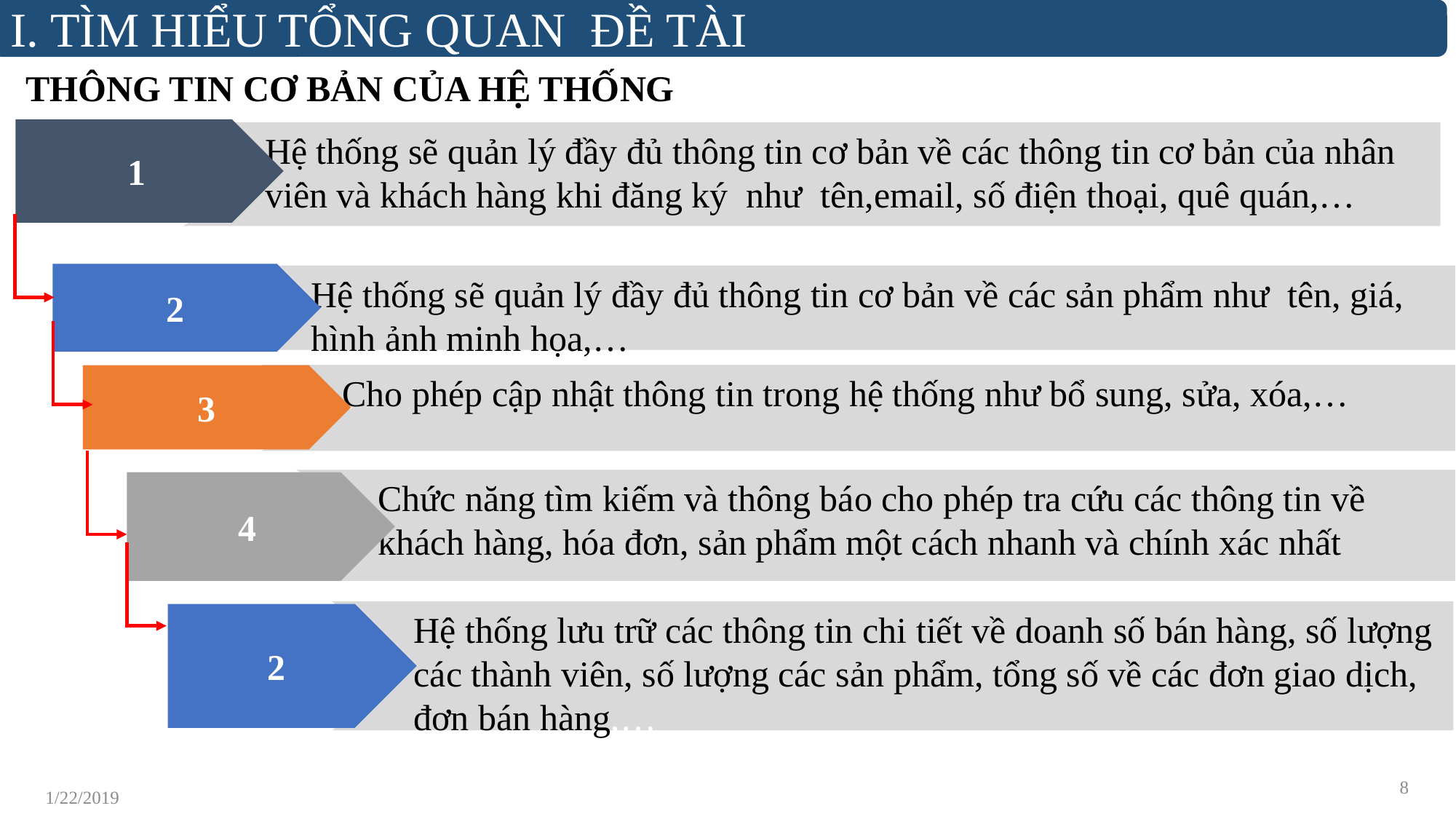

I. TÌM HIỂU TỔNG QUAN  ĐỀ TÀI

# THÔNG TIN CƠ BẢN CỦA HỆ THỐNG
1
Hệ thống sẽ quản lý đầy đủ thông tin cơ bản về các thông tin cơ bản của nhân viên và khách hàng khi đăng ký  như  tên,email, số điện thoại, quê quán,…
2
Hệ thống sẽ quản lý đầy đủ thông tin cơ bản về các sản phẩm như  tên, giá, hình ảnh minh họa,…
Cho phép cập nhật thông tin trong hệ thống như bổ sung, sửa, xóa,…
3
Chức năng tìm kiếm và thông báo cho phép tra cứu các thông tin về khách hàng, hóa đơn, sản phẩm một cách nhanh và chính xác nhất
4
Hệ thống lưu trữ các thông tin chi tiết về doanh số bán hàng, số lượng các thành viên, số lượng các sản phẩm, tổng số về các đơn giao dịch, đơn bán hàng,…
2
8
1/22/2019